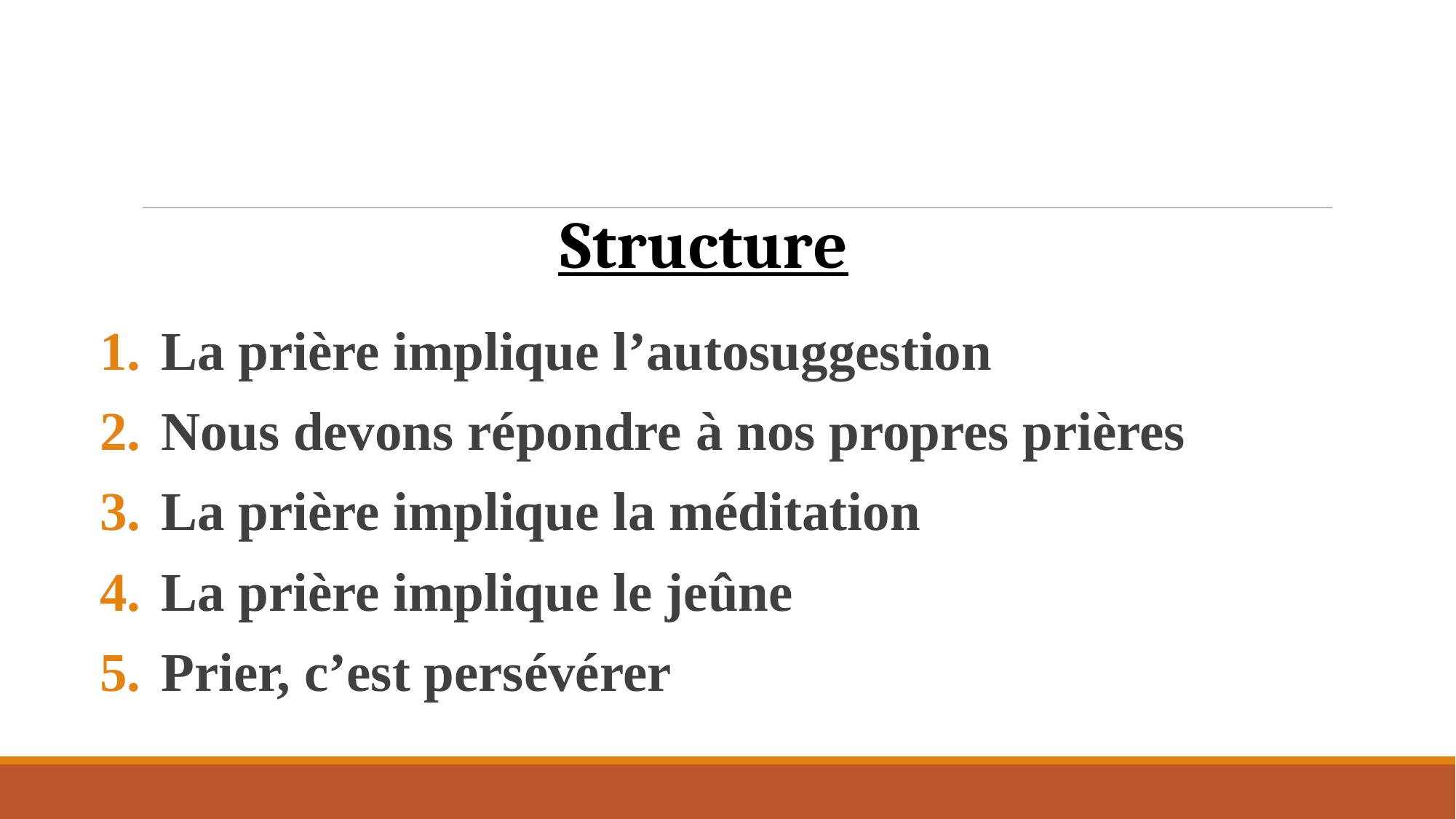

#
Structure
La prière implique l’autosuggestion
Nous devons répondre à nos propres prières
La prière implique la méditation
La prière implique le jeûne
Prier, c’est persévérer